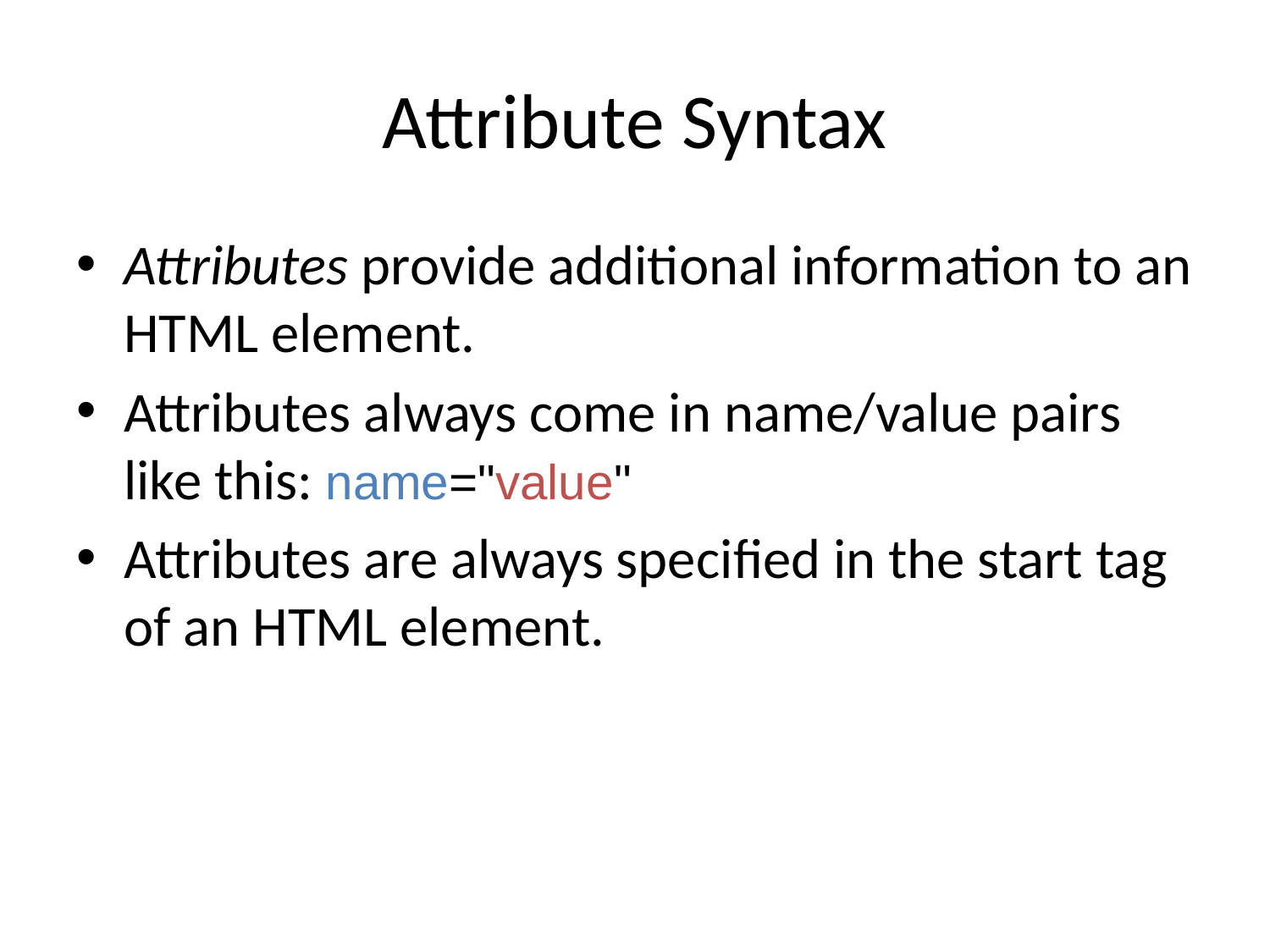

# Attribute Syntax
Attributes provide additional information to an HTML element.
Attributes always come in name/value pairs like this: name="value"
Attributes are always speciﬁed in the start tag of an HTML element.